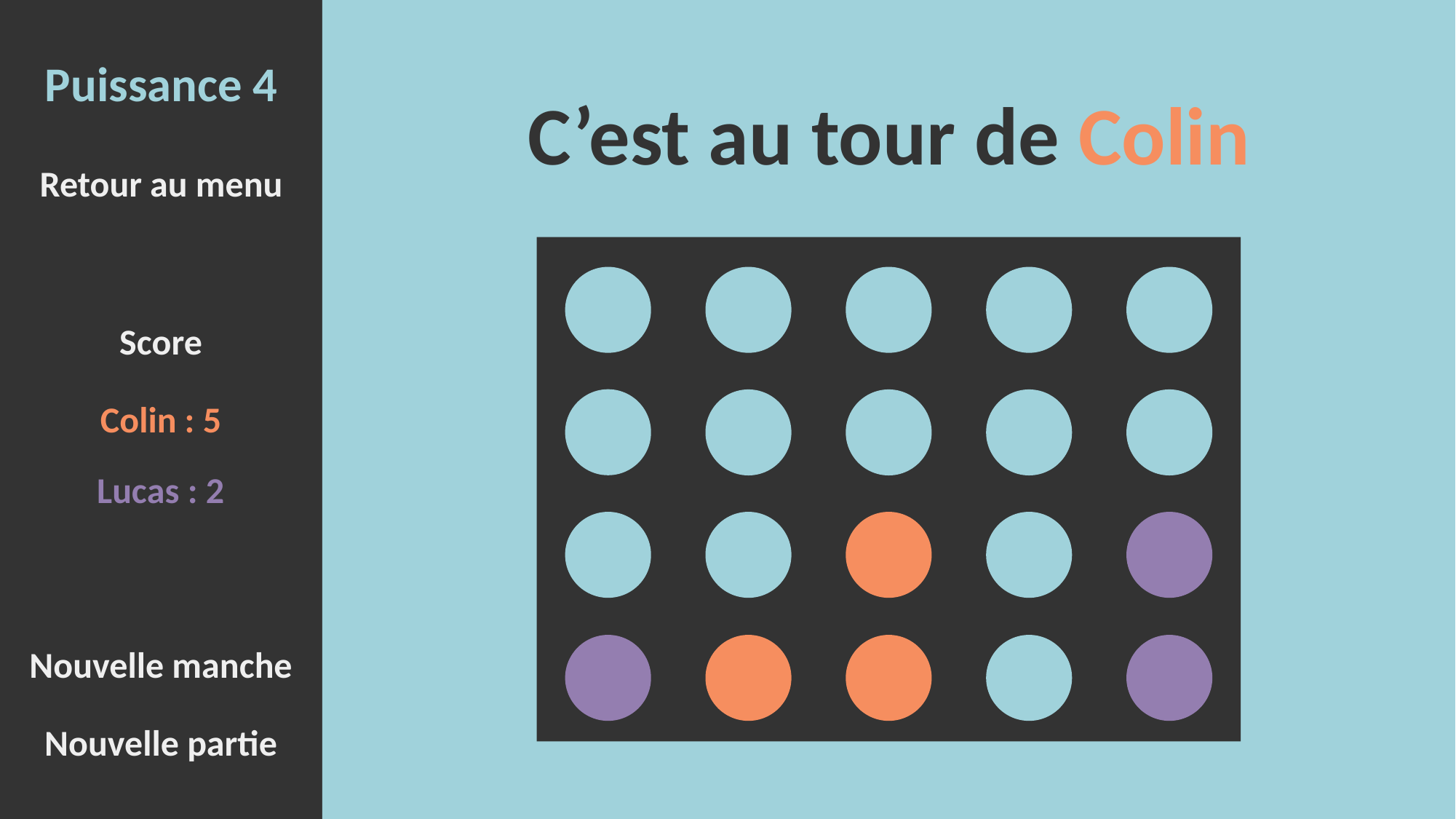

Puissance 4
C’est au tour de Colin
Retour au menu

Score
Colin : 5
Lucas : 2
Nouvelle manche
Nouvelle partie